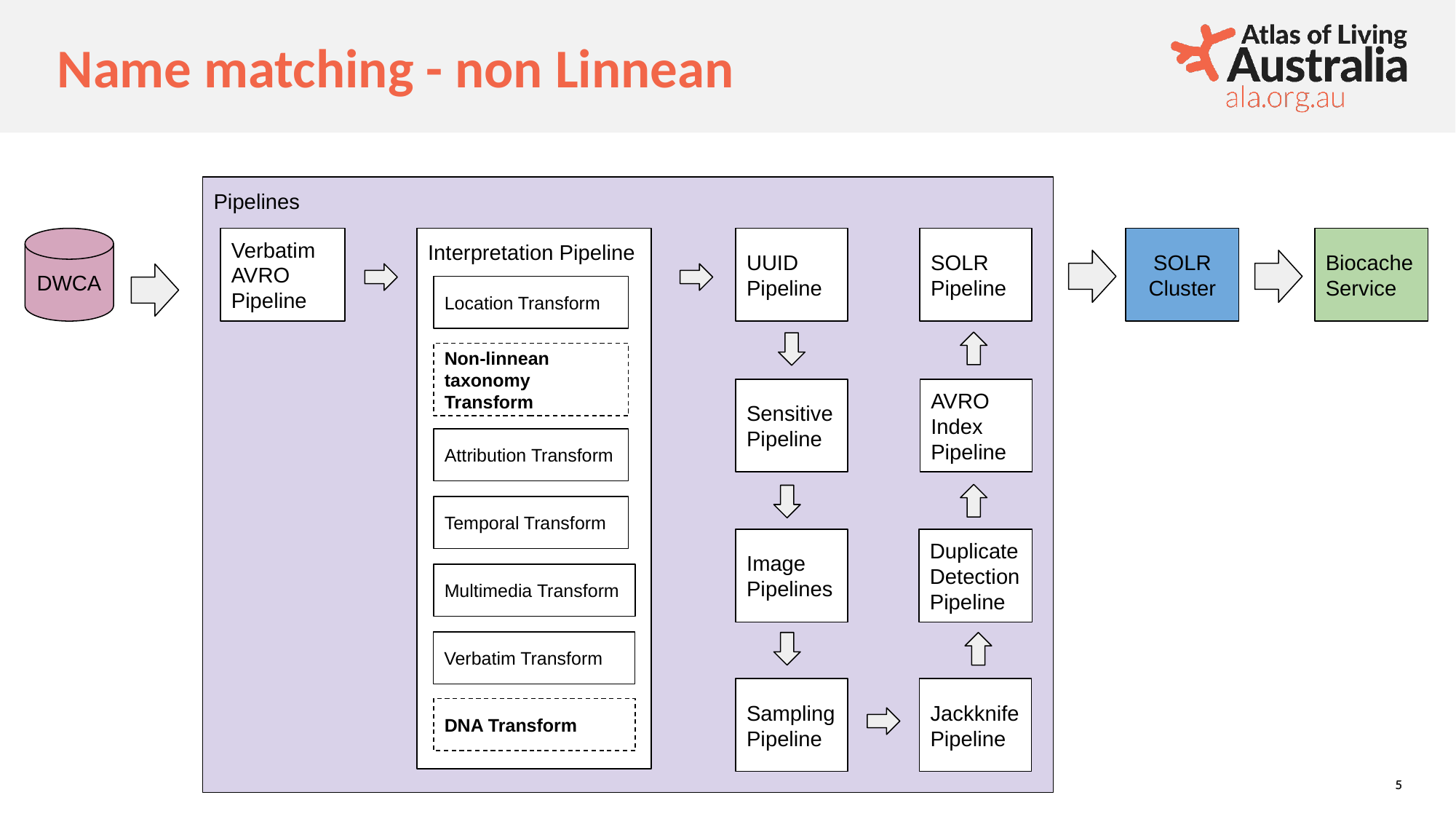

# Name matching - non Linnean
Pipelines
DWCA
Verbatim AVRO
Pipeline
Interpretation Pipeline
UUID
Pipeline
SOLR
Pipeline
SOLR
Cluster
Biocache
Service

Location Transform

Non-linnean
taxonomy Transform
Sensitive
Pipeline
AVRO
Index
Pipeline
Attribution Transform

Temporal Transform
Image
Pipelines
Duplicate
Detection
Pipeline
Multimedia Transform
Verbatim Transform

Sampling
Pipeline
Jackknife
Pipeline
DNA Transform

5
5
5